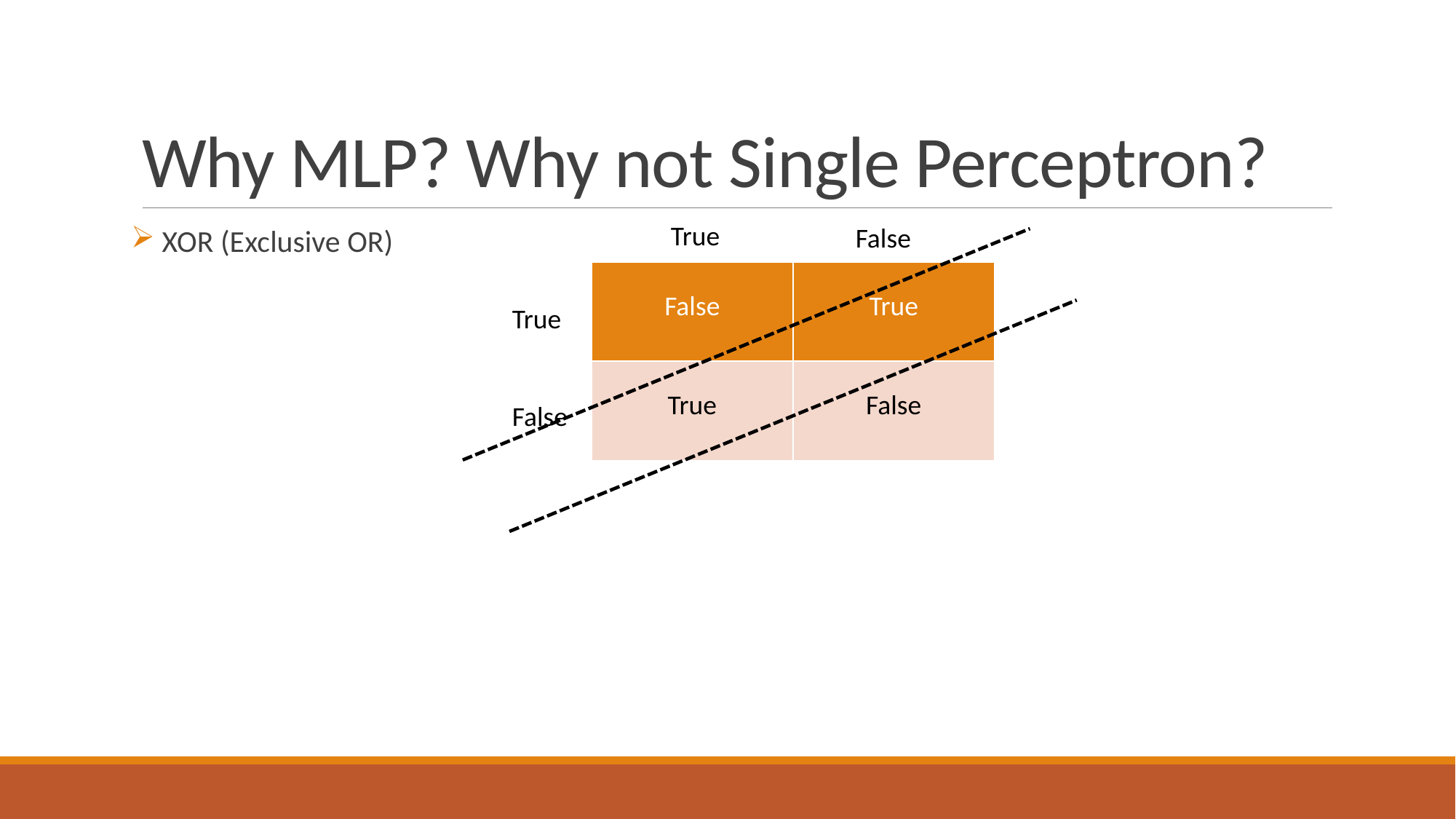

# Why MLP? Why not Single Perceptron?
True
False
 XOR (Exclusive OR)

| False | True |
| --- | --- |
| True | False |
True
False